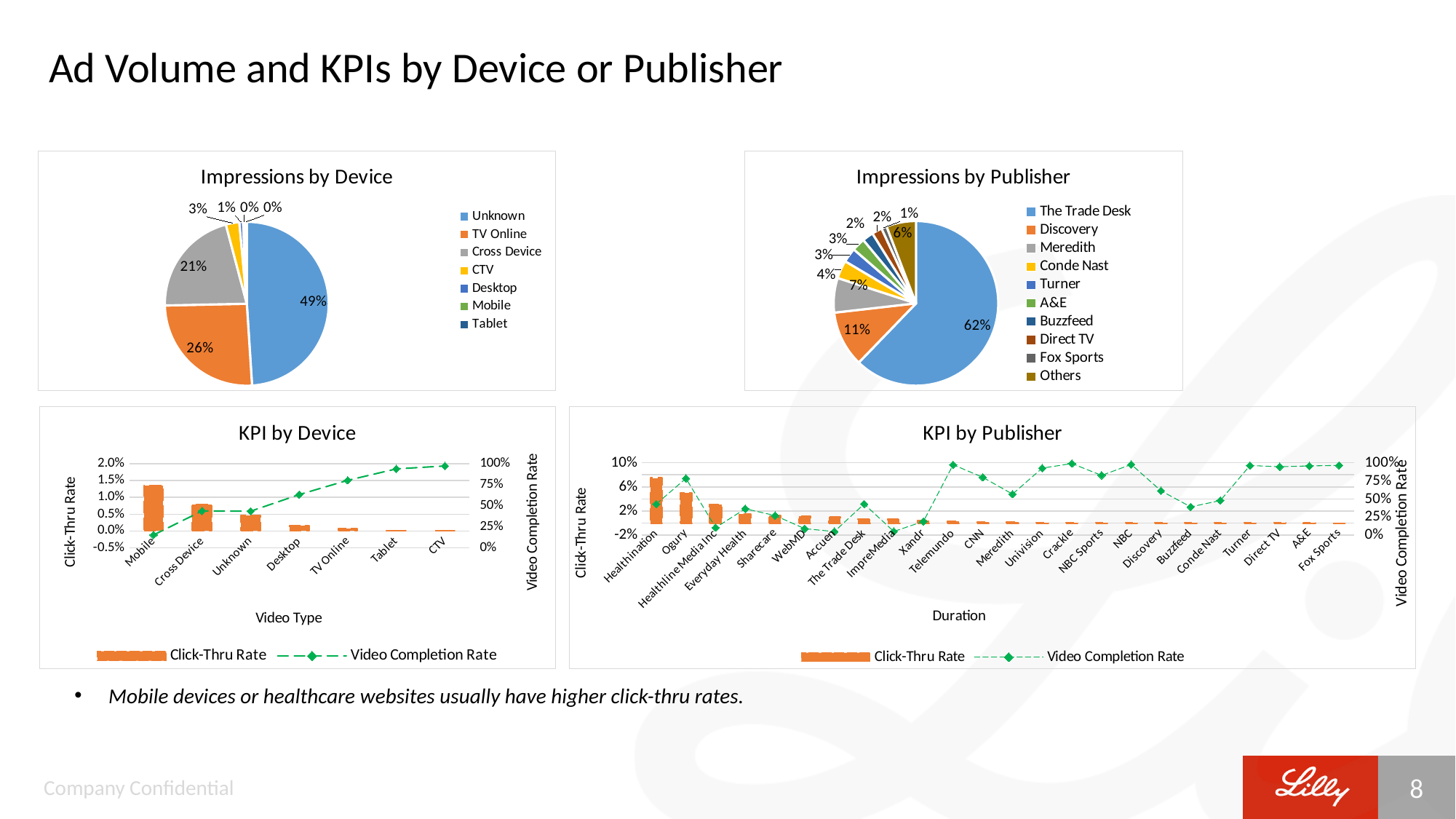

# Ad Volume and KPIs by Device or Publisher

### Chart: Impressions by Device

| Category | impressions |
|---|---|
| Unknown | 498793073.0 |
| TV Online | 261534252.0 |
| Cross Device | 216011975.0 |
| CTV | 27194016.0 |
| Desktop | 7352851.0 |
| Mobile | 4406097.0 |
| Tablet | 3016489.0 |

### Chart: Impressions by Publisher

| Category | Impressions |
|---|---|
| The Trade Desk | 399780896.0 |
| Discovery | 70397307.0 |
| Meredith | 43613284.0 |
| Conde Nast | 22849868.0 |
| Turner | 18232453.0 |
| A&E | 16657090.0 |
| Buzzfeed | 13918607.0 |
| Direct TV | 12870195.0 |
| Fox Sports | 6743930.0 |
| Others | 37347385.0 |

### Chart: KPI by Device

| Category | Click-Thru Rate | Video Completion Rate |
|---|---|---|
| Mobile | 0.013415955209338333 | 0.15269818163331403 |
| Cross Device | 0.007881359355193155 | 0.4385771251802128 |
| Unknown | 0.004645760186809972 | 0.4350820665867587 |
| Desktop | 0.0015120665439840955 | 0.6332758544950795 |
| TV Online | 0.000668118988865749 | 0.802722428877117 |
| Tablet | 0.0001574678376085575 | 0.9389081146989099 |
| CTV | 5.515919384617557e-07 | 0.97317281125377 |

### Chart: KPI by Publisher

| Category | Click-Thru Rate | Video Completion Rate |
|---|---|---|
| Healthination | 0.0748773575860375 | 0.4303945611314238 |
| Ogury | 0.05067441611777933 | 0.7848284552446078 |
| Healthline Media Inc | 0.030591068787522727 | 0.10460473626675552 |
| Everyday Health | 0.015311834023577744 | 0.3649800060148133 |
| Sharecare | 0.01313226592838505 | 0.27170682706324806 |
| WebMD | 0.011647078605607002 | 0.08988823887010859 |
| Accuen | 0.01 | 0.050455701265678124 |
| The Trade Desk | 0.007063629173516085 | 0.43074051492445503 |
| ImpreMedia | 0.006187491730389694 | 0.05164404193894883 |
| Xandr | 0.003959836516020229 | 0.19033735813626484 |
| Telemundo | 0.0030525563527006127 | 0.9727717390647163 |
| CNN | 0.0019045578698551127 | 0.7991203168554117 |
| Meredith | 0.0018275395175469933 | 0.5671261306532203 |
| Univision | 0.0010555696849106325 | 0.9262345078745626 |
| Crackle | 0.0008207241753699687 | 0.9893899151786509 |
| NBC Sports | 0.000756955509253585 | 0.8260621808228132 |
| NBC | 0.0006858971304888124 | 0.9764295777307703 |
| Discovery | 0.0005121502730210972 | 0.6131019472094295 |
| Buzzfeed | 0.000410816973279007 | 0.39116895821543063 |
| Conde Nast | 0.0003585141060771117 | 0.47887523901669804 |
| Turner | 0.00033500703388622473 | 0.9628147128639246 |
| Direct TV | 0.00011095402983404681 | 0.9451545217457855 |
| A&E | 7.426267133094677e-05 | 0.956829194054904 |
| Fox Sports | 6.2278226494047236e-06 | 0.964369588652314 |
Mobile devices or healthcare websites usually have higher click-thru rates.